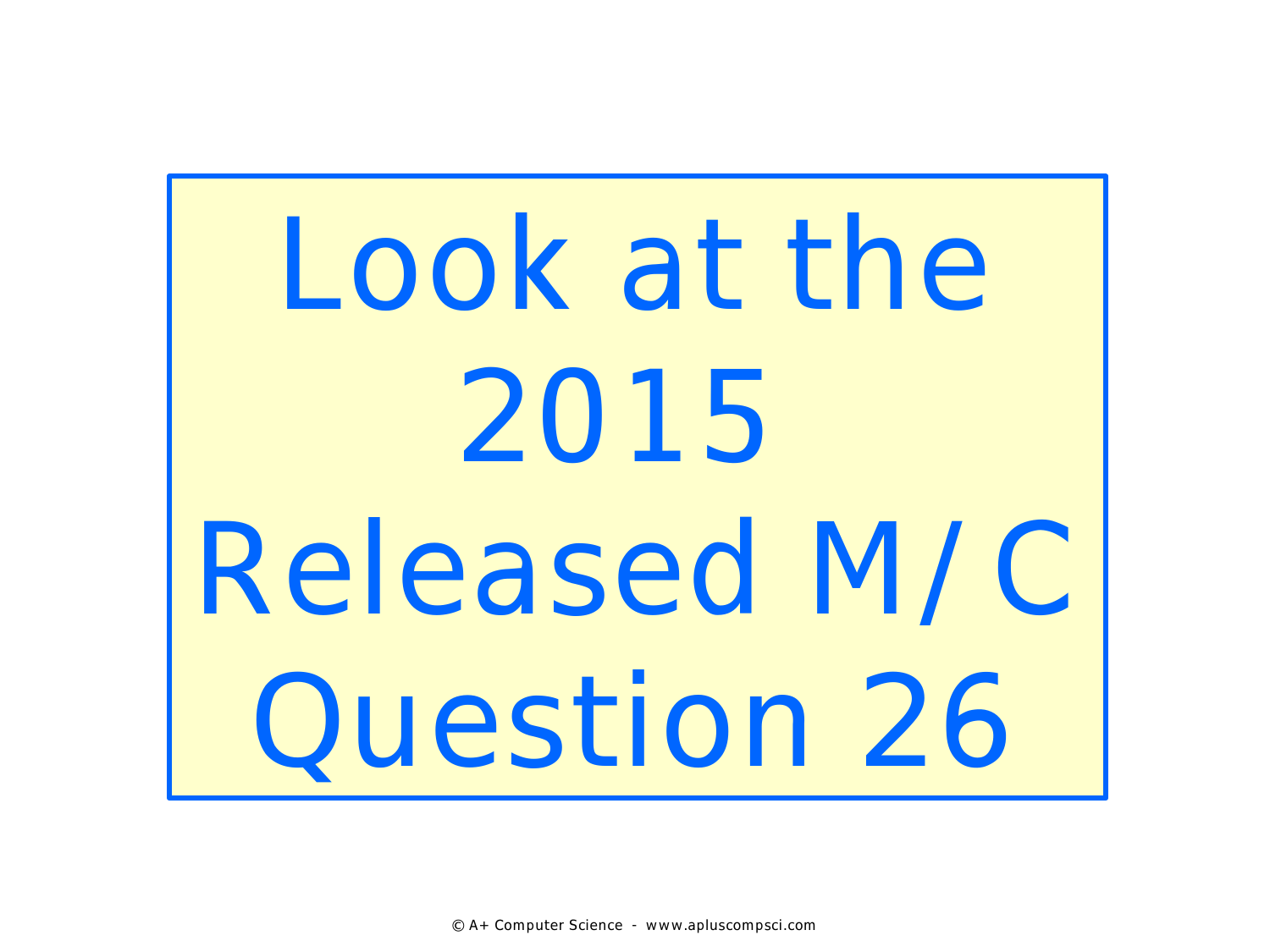

Look at the 2015
Released M/C
Question 26

© A+ Computer Science  -  www.apluscompsci.com